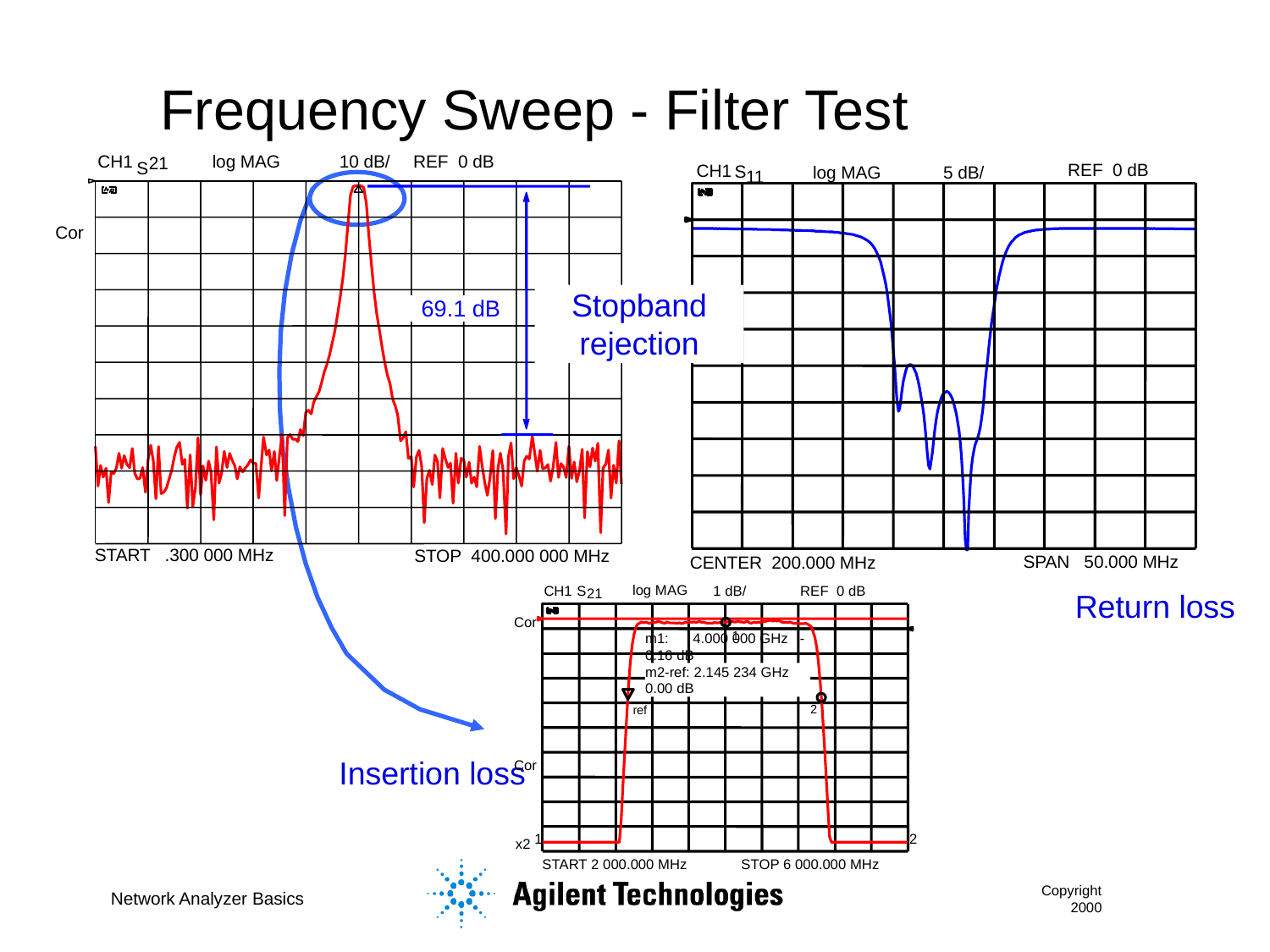

Frequency Sweep - Filter Test
log MAG
10 dB/
REF  0 dB
CH1
21

S

Cor

Stopband rejection

69.1 dB

STOP  400.000 000 MHz
START   .300 000 MHz
REF  0 dB
CH1
S
log MAG
5 dB/
11

SPAN   50.000 MHz
CENTER  200.000 MHz

log MAG
1 dB/
REF  0 dB
S
CH1
21

Cor

1

m1:      4.000 000 GHz   -0.16 dB
m2-ref: 2.145 234 GHz    0.00 dB

2
ref

Cor

1
2
x2
START 2 000.000 MHz
STOP 6 000.000 MHz
Return loss
Insertion loss
Copyright 2000
Network Analyzer Basics